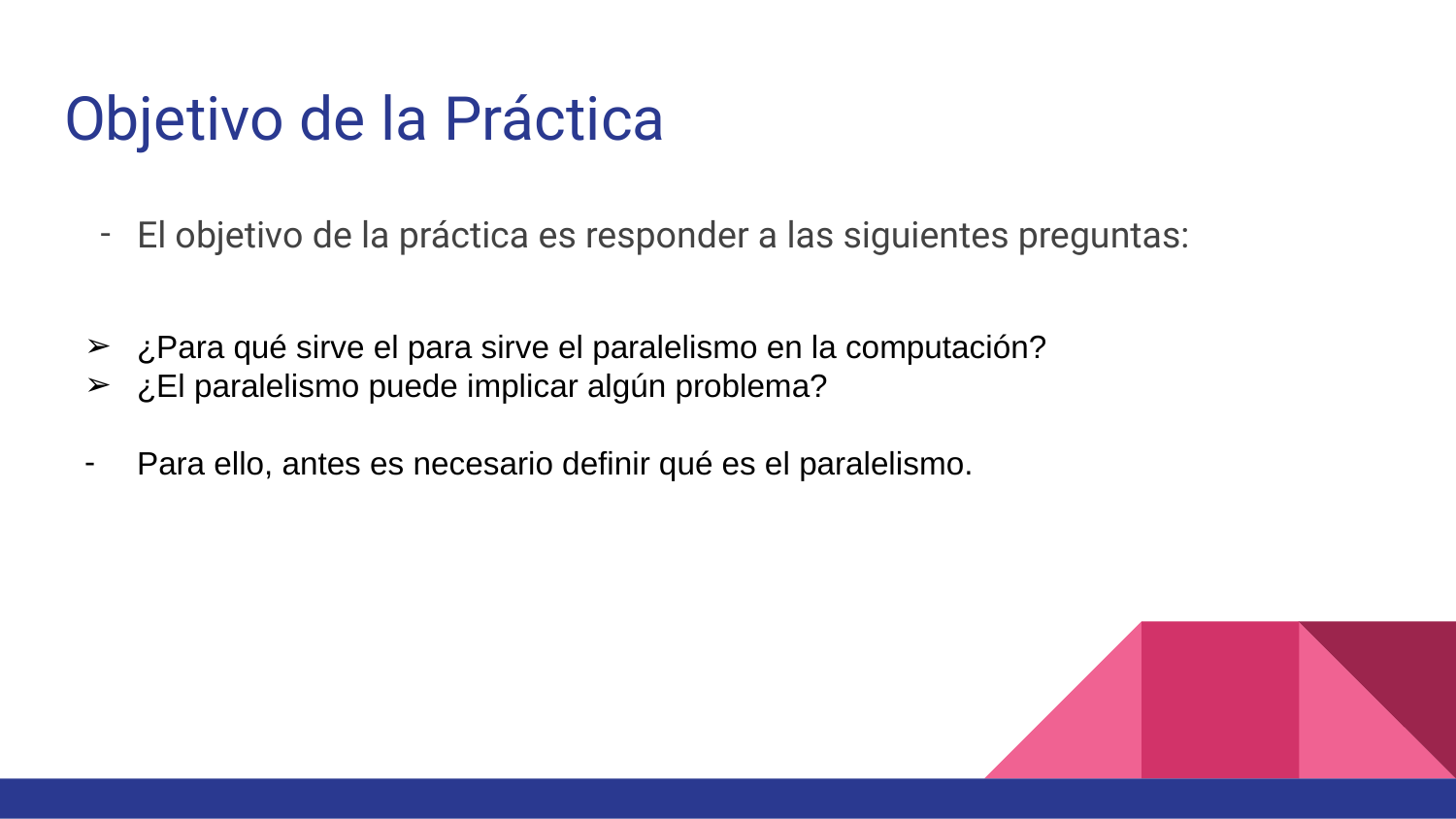

# Objetivo de la Práctica
El objetivo de la práctica es responder a las siguientes preguntas:

¿Para qué sirve el para sirve el paralelismo en la computación?
¿El paralelismo puede implicar algún problema?

Para ello, antes es necesario definir qué es el paralelismo.